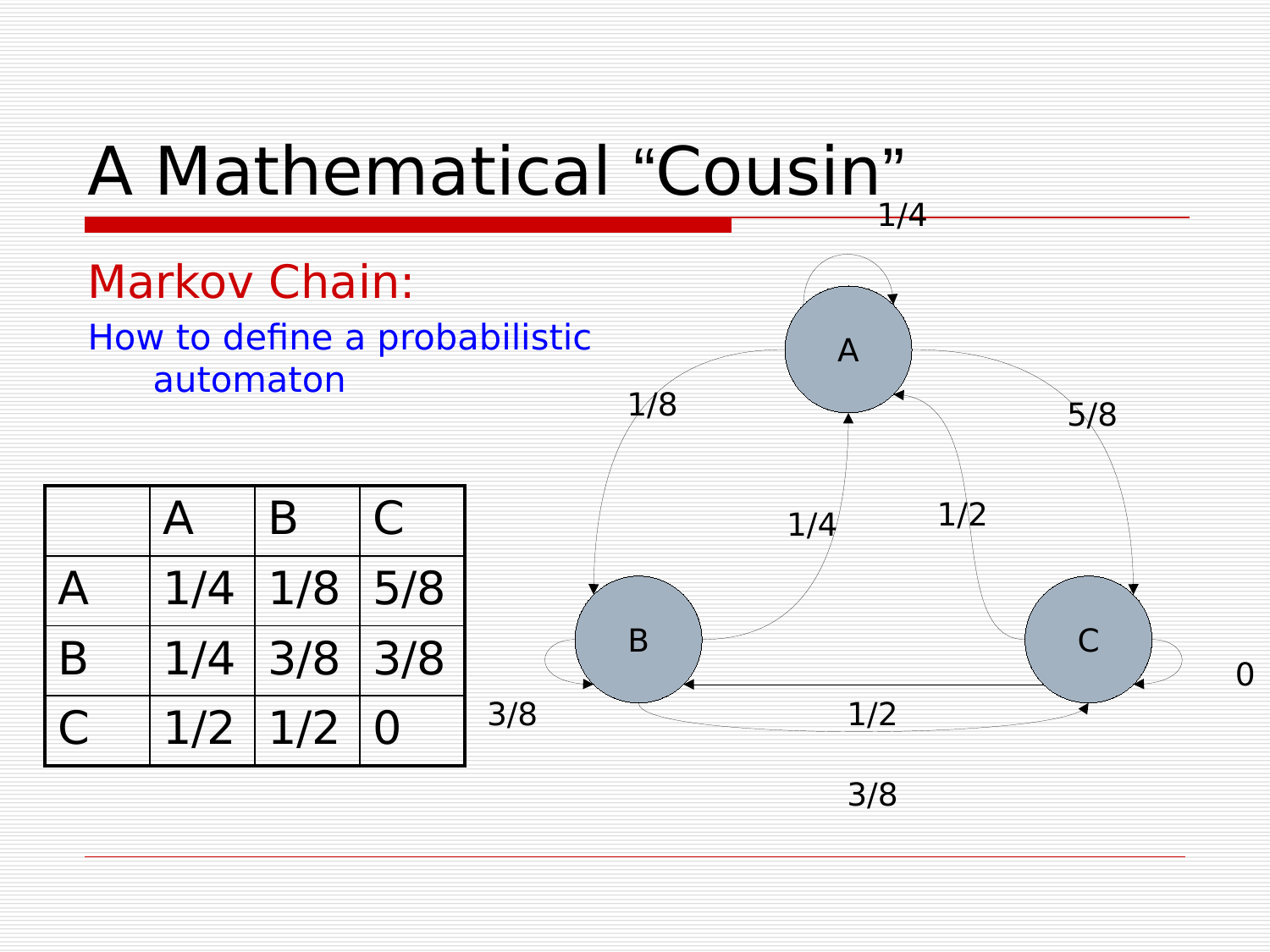

# A Mathematical “Cousin”
1/4
Markov Chain:
How to define a probabilistic automaton

A
1/8
5/8
|  | A | B | C |
| --- | --- | --- | --- |
| A | 1/4 | 1/8 | 5/8 |
| B | 1/4 | 3/8 | 3/8 |
| C | 1/2 | 1/2 | 0 |
1/2
1/4
B
C
0
3/8
1/2
3/8